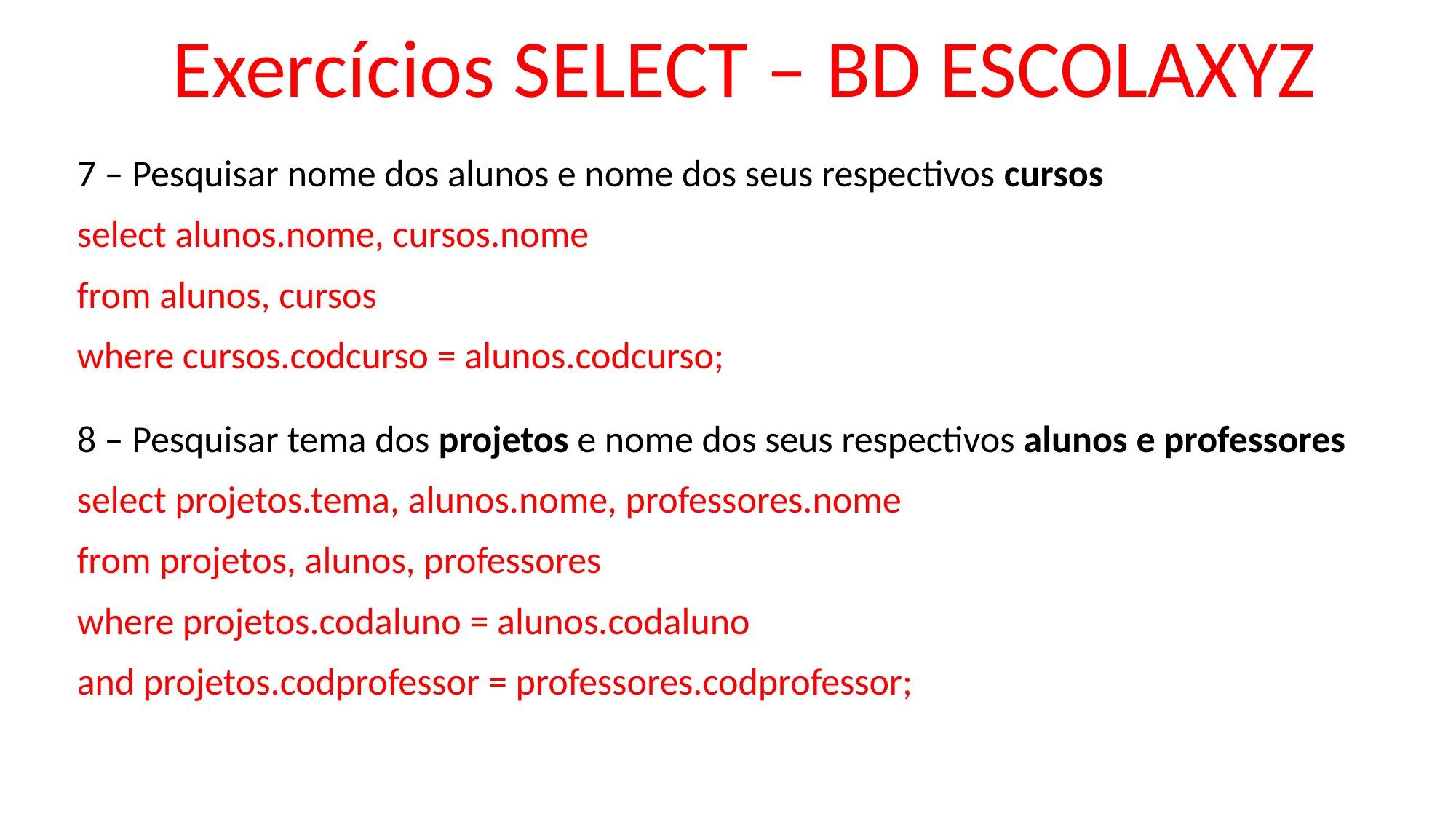

# Exercícios SELECT – BD ESCOLAXYZ
7 – Pesquisar nome dos alunos e nome dos seus respectivos cursos
select alunos.nome, cursos.nome
from alunos, cursos
where cursos.codcurso = alunos.codcurso;
8 – Pesquisar tema dos projetos e nome dos seus respectivos alunos e professores
select projetos.tema, alunos.nome, professores.nome
from projetos, alunos, professores
where projetos.codaluno = alunos.codaluno
and projetos.codprofessor = professores.codprofessor;